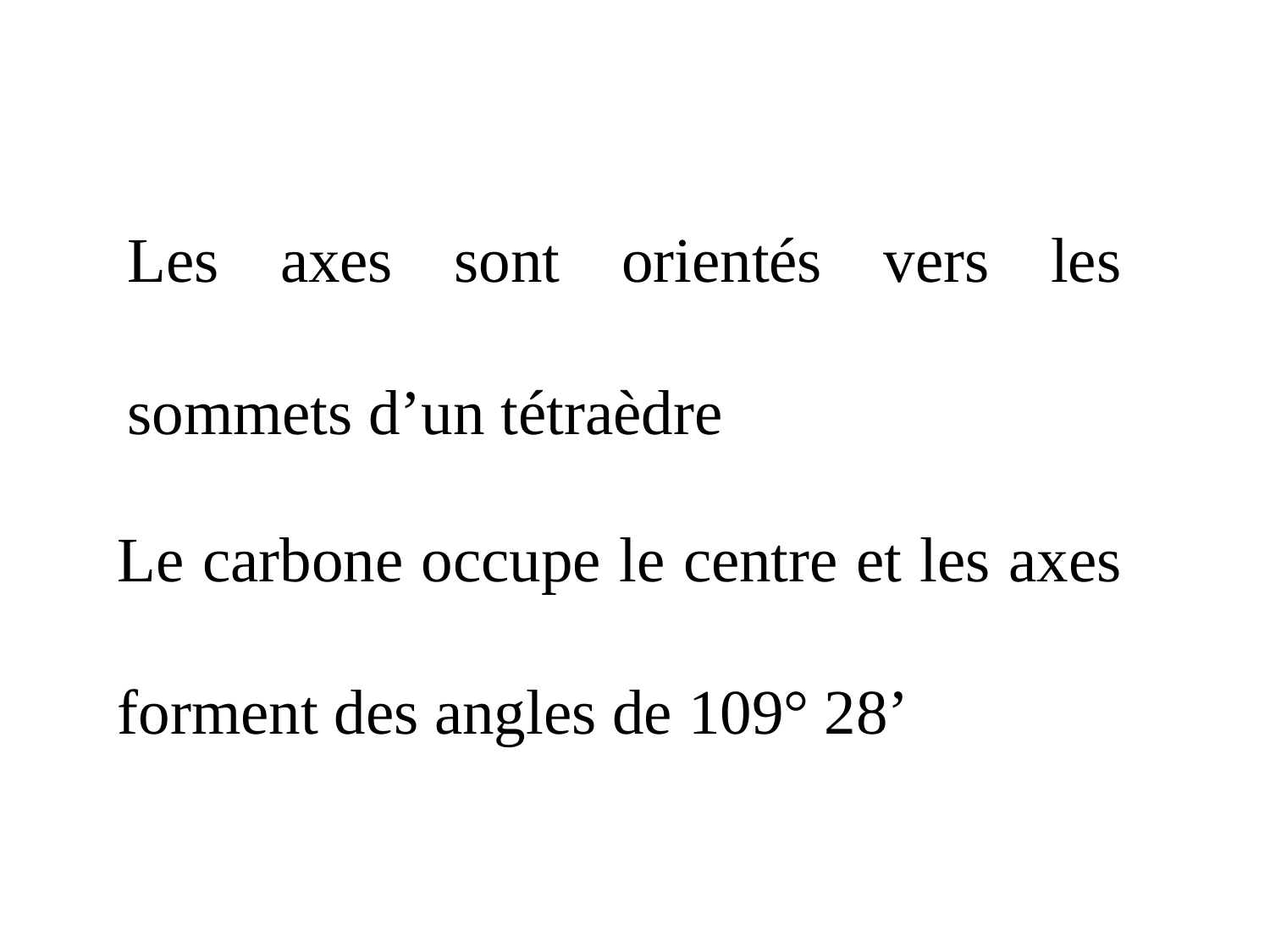

Les axes sont orientés vers les sommets d’un tétraèdre
Le carbone occupe le centre et les axes forment des angles de 109° 28’